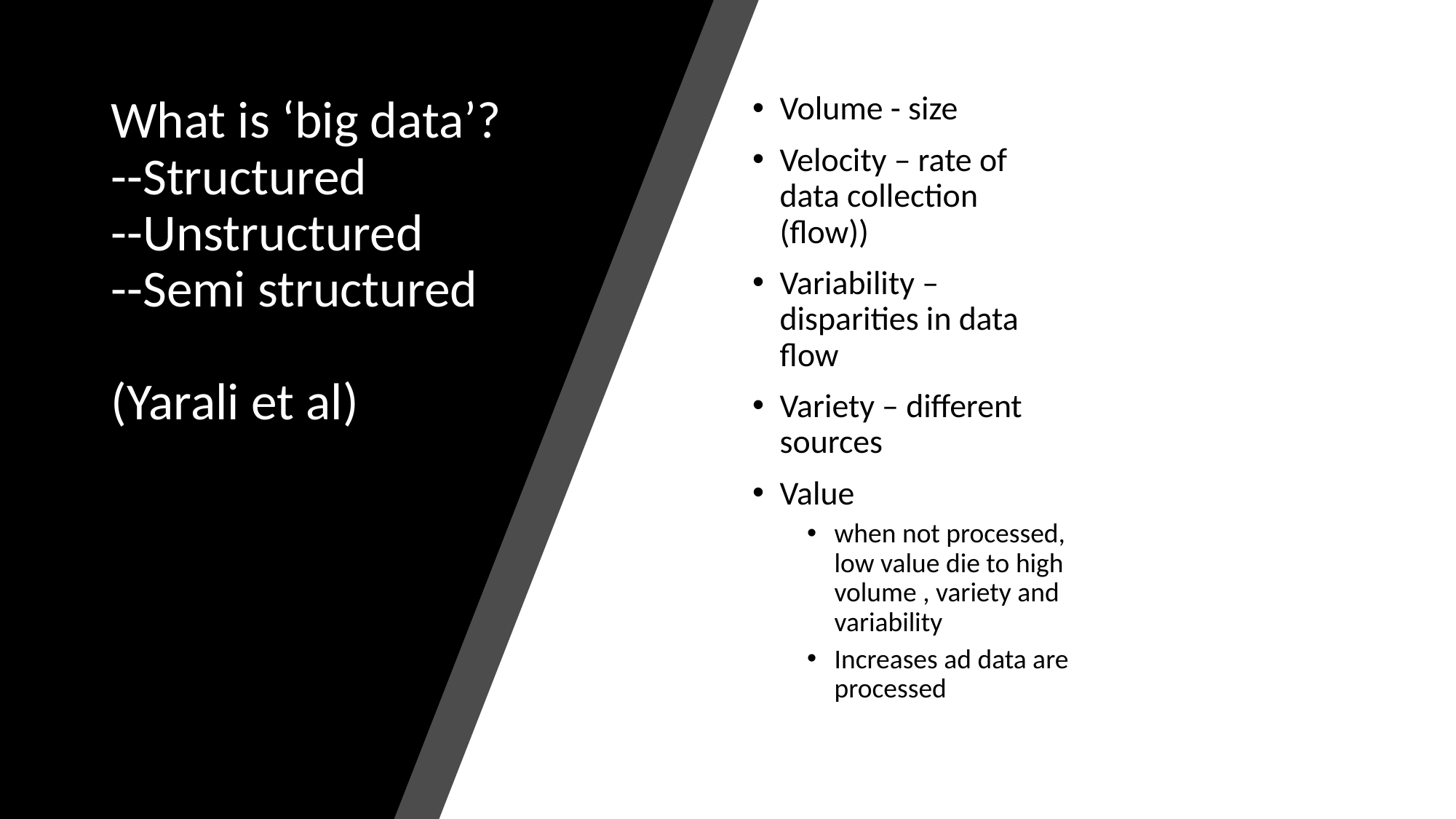

# What is ‘big data’? --Structured --Unstructured --Semi structured (Yarali et al)
Volume - size
Velocity – rate of data collection (flow))
Variability – disparities in data flow
Variety – different sources
Value
when not processed, low value die to high volume , variety and variability
Increases ad data are processed